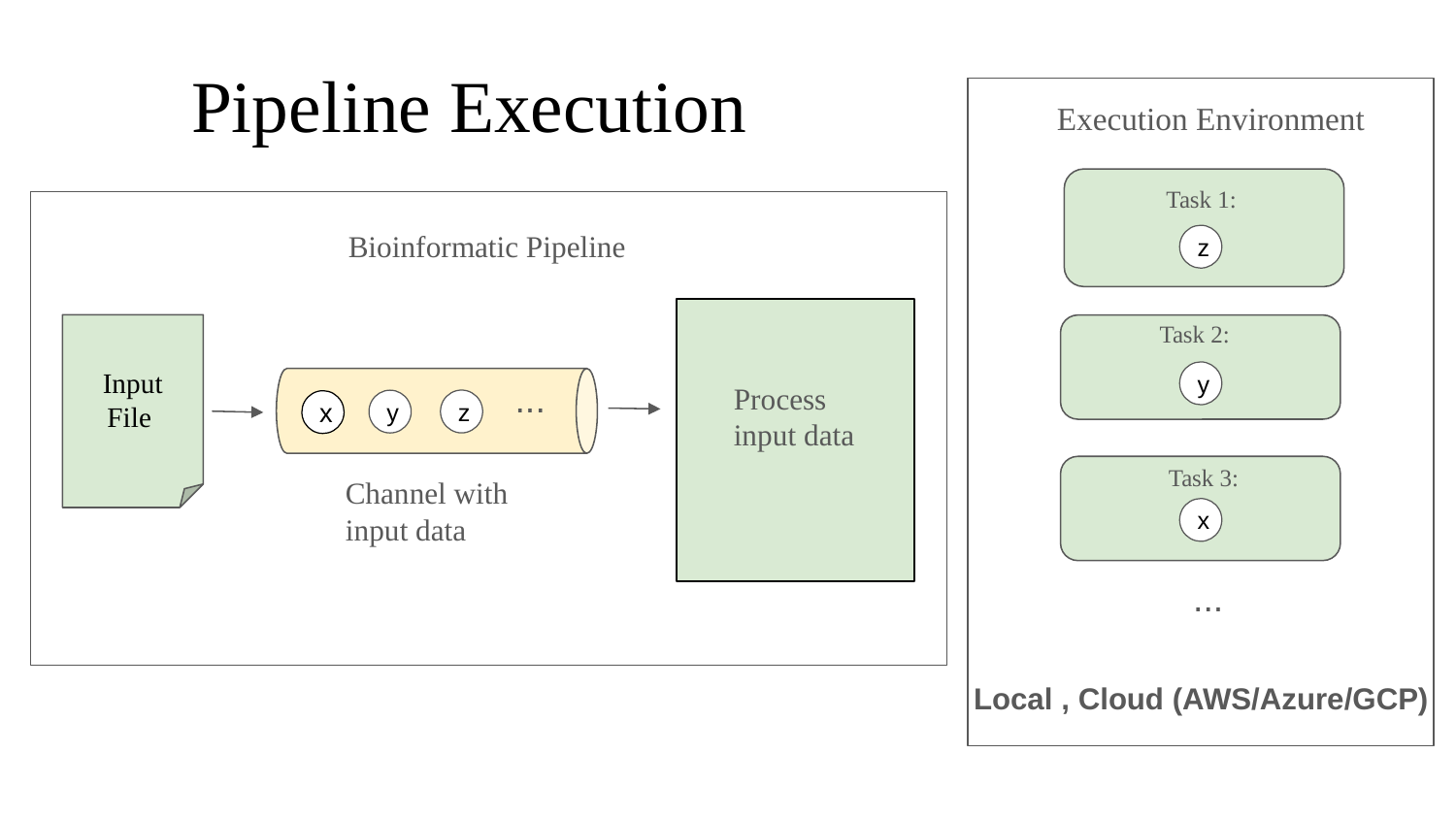

# Pipeline Execution

Execution Environment

Task 1:

Task 2:

Task 3:

...

Bioinformatic Pipeline
z

Input File
y

...
Process input data

z
y
x
Channel with input data
x
Local , Cloud (AWS/Azure/GCP)